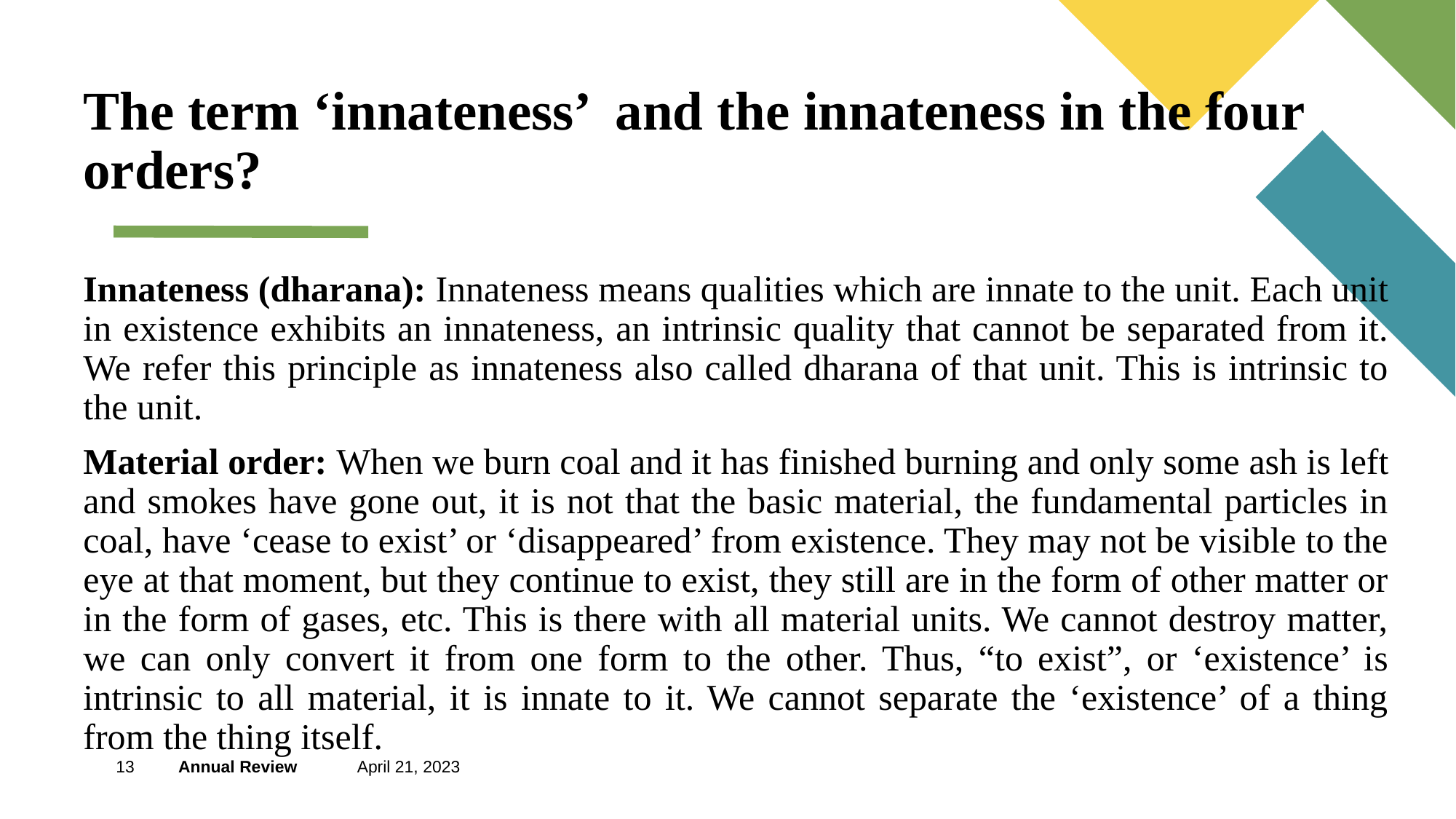

The term ‘innateness’  and the innateness in the four orders?

Innateness (dharana): Innateness means qualities which are innate to the unit. Each unit in existence exhibits an innateness, an intrinsic quality that cannot be separated from it. We refer this principle as innateness also called dharana of that unit. This is intrinsic to the unit.
Material order: When we burn coal and it has finished burning and only some ash is left and smokes have gone out, it is not that the basic material, the fundamental particles in coal, have ‘cease to exist’ or ‘disappeared’ from existence. They may not be visible to the eye at that moment, but they continue to exist, they still are in the form of other matter or in the form of gases, etc. This is there with all material units. We cannot destroy matter, we can only convert it from one form to the other. Thus, “to exist”, or ‘existence’ is intrinsic to all material, it is innate to it. We cannot separate the ‘existence’ of a thing from the thing itself.

#
13
Annual Review
April 21, 2023